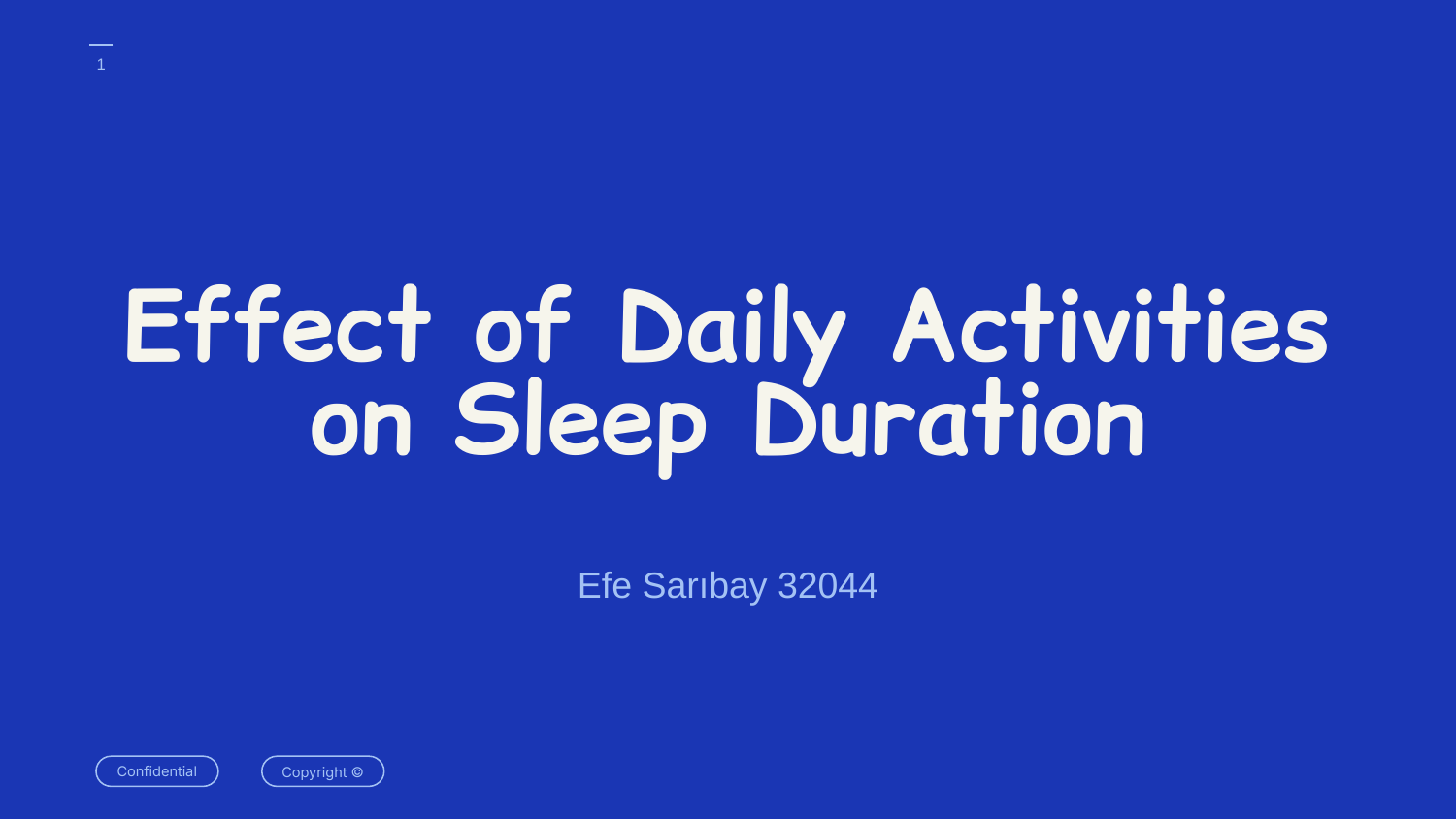

# Effect of Daily Activities on Sleep Duration
Efe Sarıbay 32044